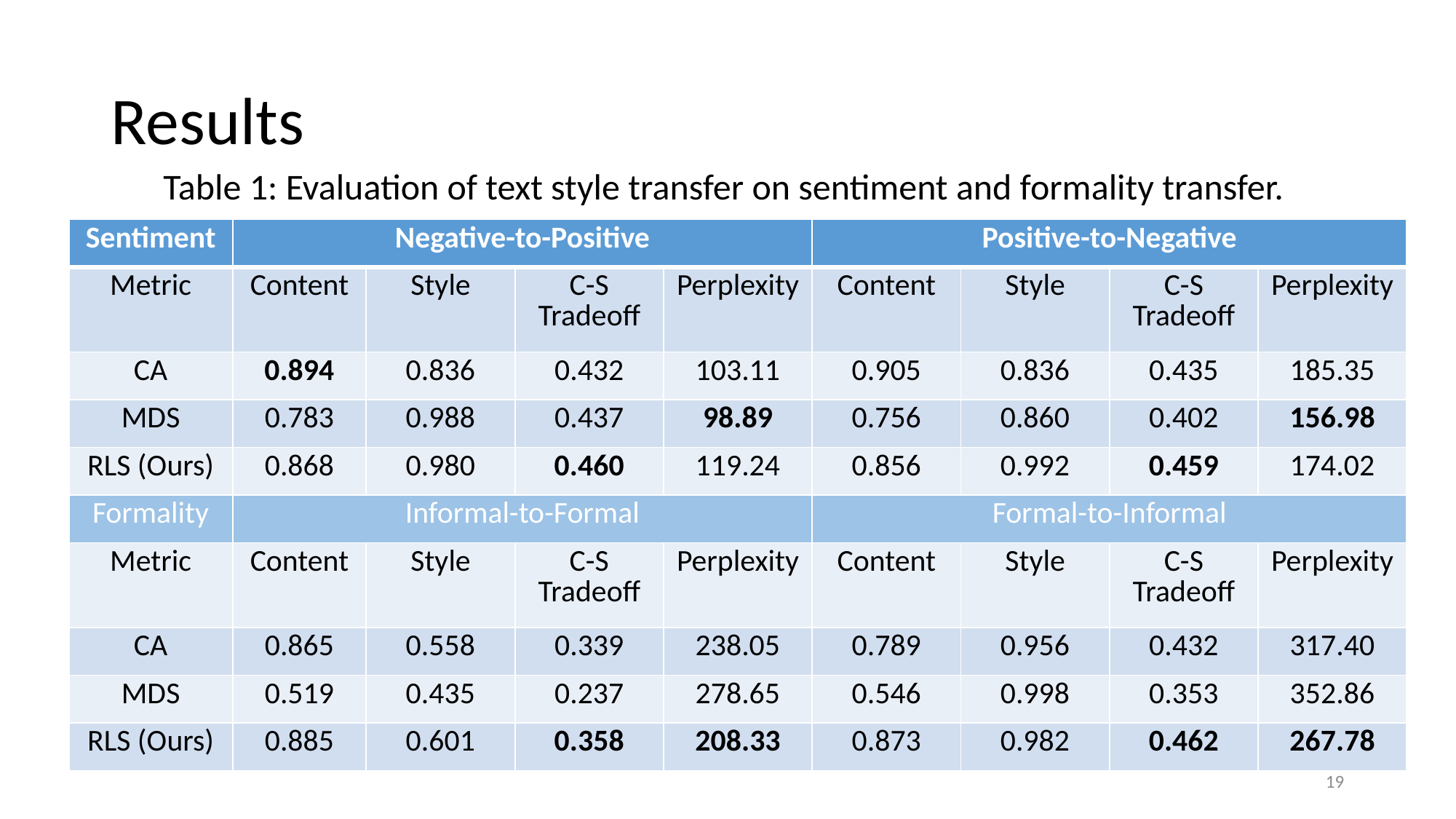

# Results
Table 1: Evaluation of text style transfer on sentiment and formality transfer.
| Sentiment | Negative-to-Positive |  |  |  | Positive-to-Negative |  |  |  |
| --- | --- | --- | --- | --- | --- | --- | --- | --- |
| Metric | Content | Style | C-S Tradeoff | Perplexity | Content | Style | C-S Tradeoff | Perplexity |
| CA | 0.894 | 0.836 | 0.432 | 103.11 | 0.905 | 0.836 | 0.435 | 185.35 |
| MDS | 0.783 | 0.988 | 0.437 | 98.89 | 0.756 | 0.860 | 0.402 | 156.98 |
| RLS (Ours) | 0.868 | 0.980 | 0.460 | 119.24 | 0.856 | 0.992 | 0.459 | 174.02 |
| Formality | Informal-to-Formal |  |  |  | Formal-to-Informal |  |  |  |
| Metric | Content | Style | C-S Tradeoff | Perplexity | Content | Style | C-S Tradeoff | Perplexity |
| CA | 0.865 | 0.558 | 0.339 | 238.05 | 0.789 | 0.956 | 0.432 | 317.40 |
| MDS | 0.519 | 0.435 | 0.237 | 278.65 | 0.546 | 0.998 | 0.353 | 352.86 |
| RLS (Ours) | 0.885 | 0.601 | 0.358 | 208.33 | 0.873 | 0.982 | 0.462 | 267.78 |
19